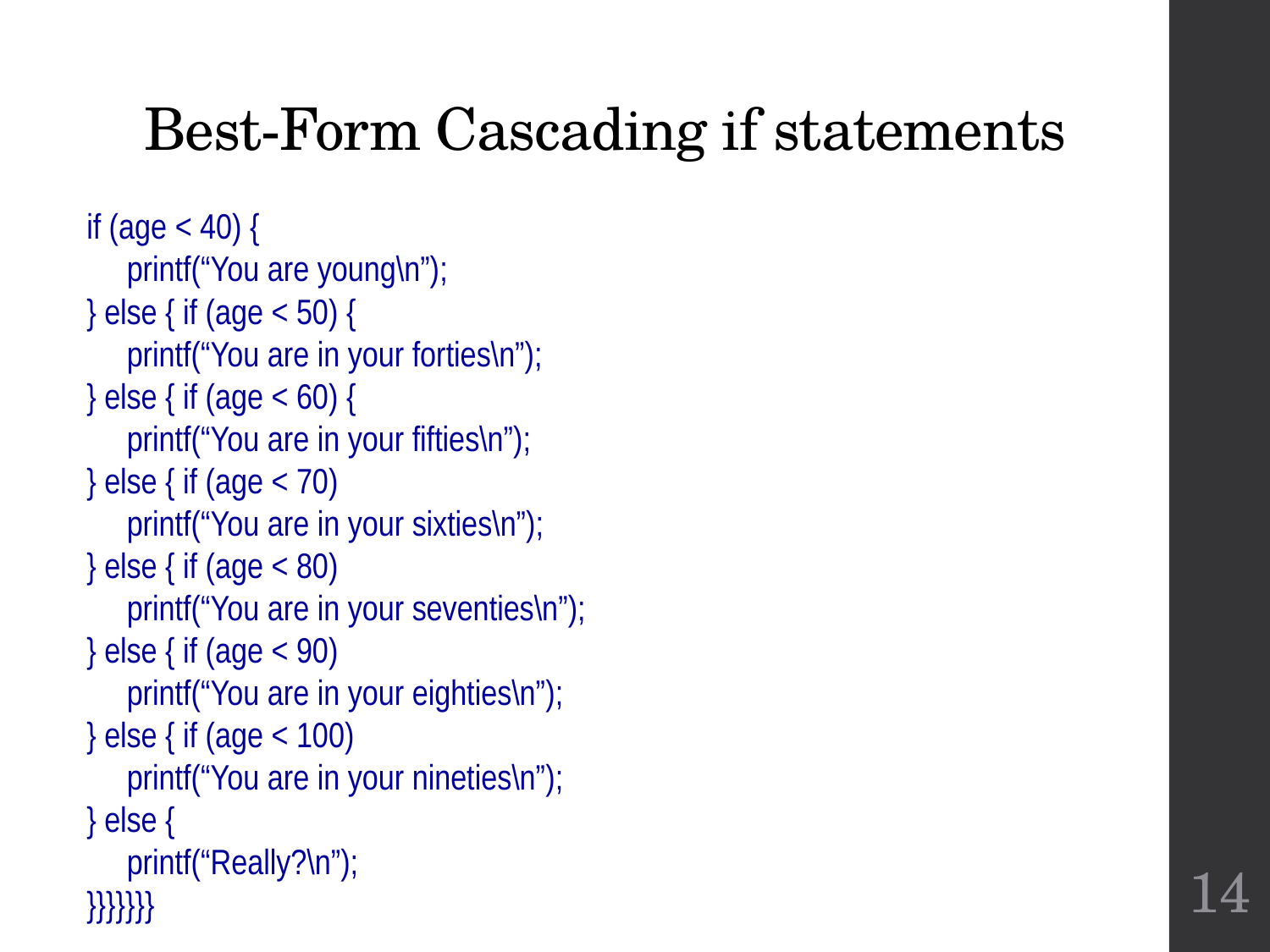

# Best-Form Cascading if statements
if (age < 40) {
     printf(“You are young\n”);
} else { if (age < 50) {
     printf(“You are in your forties\n”);
} else { if (age < 60) {
     printf(“You are in your fifties\n”);
} else { if (age < 70)
     printf(“You are in your sixties\n”);
} else { if (age < 80)
     printf(“You are in your seventies\n”);
} else { if (age < 90)
     printf(“You are in your eighties\n”);
} else { if (age < 100)
     printf(“You are in your nineties\n”);
} else {
     printf(“Really?\n”);
}}}}}}}

14